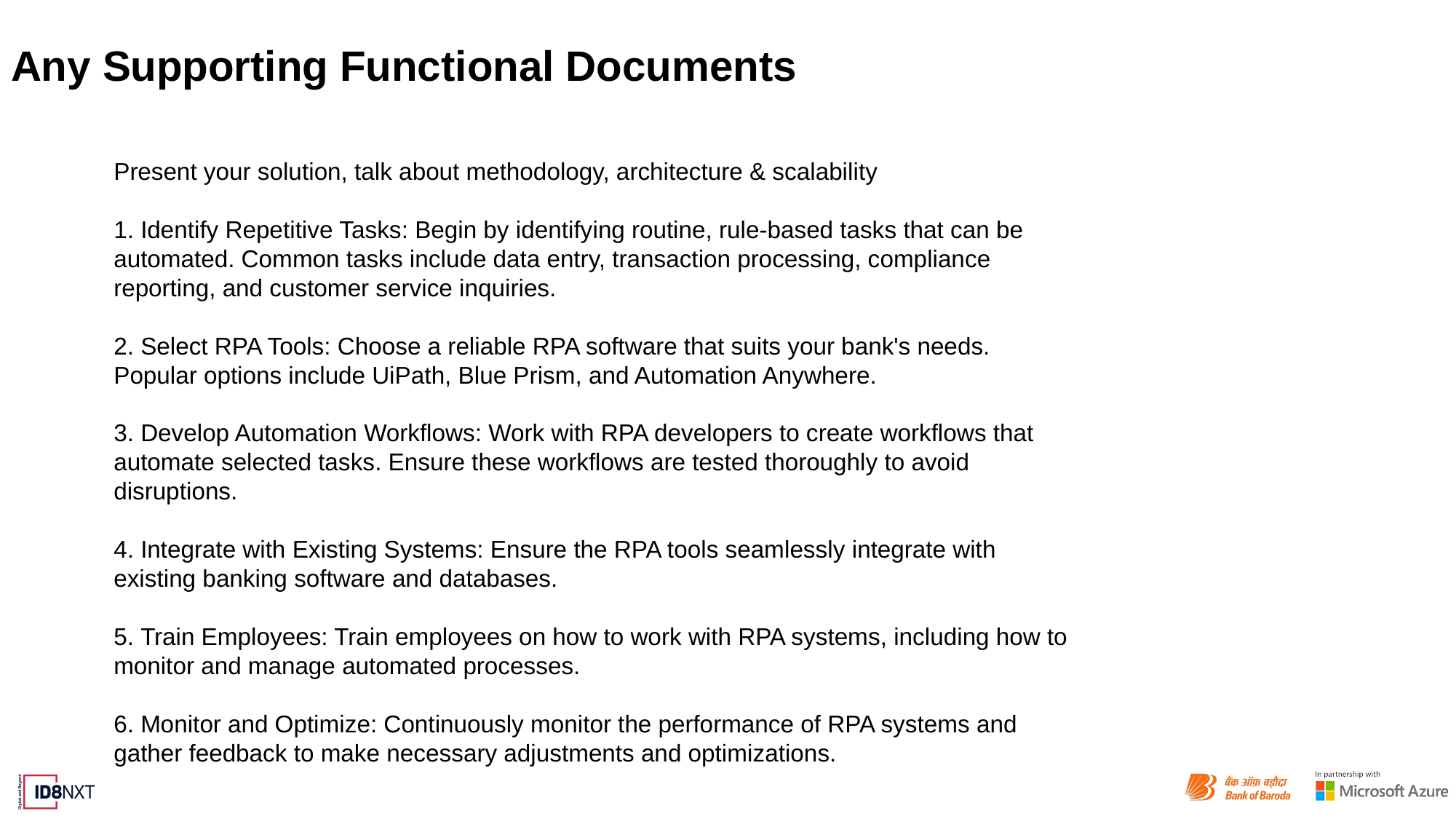

# Any Supporting Functional Documents
Present your solution, talk about methodology, architecture & scalability

1.⁠ ⁠Identify Repetitive Tasks: Begin by identifying routine, rule-based tasks that can be automated. Common tasks include data entry, transaction processing, compliance reporting, and customer service inquiries.

2.⁠ Select RPA Tools: Choose a reliable RPA software that suits your bank's needs. Popular options include UiPath, Blue Prism, and Automation Anywhere.

3.⁠ ⁠Develop Automation Workflows: Work with RPA developers to create workflows that automate selected tasks. Ensure these workflows are tested thoroughly to avoid disruptions.

4.⁠ ⁠Integrate with Existing Systems: Ensure the RPA tools seamlessly integrate with existing banking software and databases.

5.⁠ ⁠Train Employees: Train employees on how to work with RPA systems, including how to monitor and manage automated processes.

6.⁠ ⁠Monitor and Optimize: Continuously monitor the performance of RPA systems and gather feedback to make necessary adjustments and optimizations.